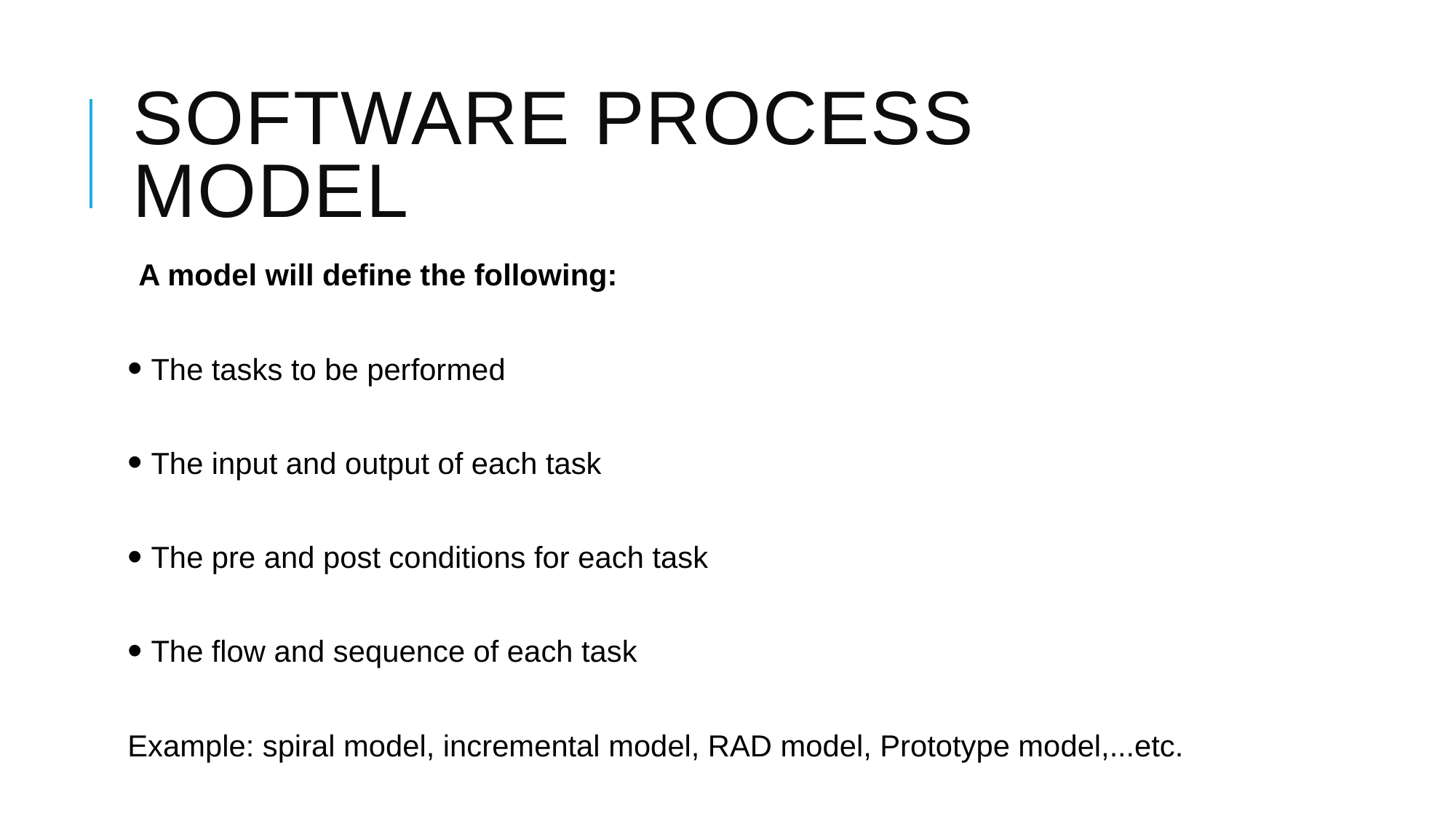

# Software process model
A model will define the following:
 The tasks to be performed
 The input and output of each task
 The pre and post conditions for each task
 The flow and sequence of each task
Example: spiral model, incremental model, RAD model, Prototype model,...etc.